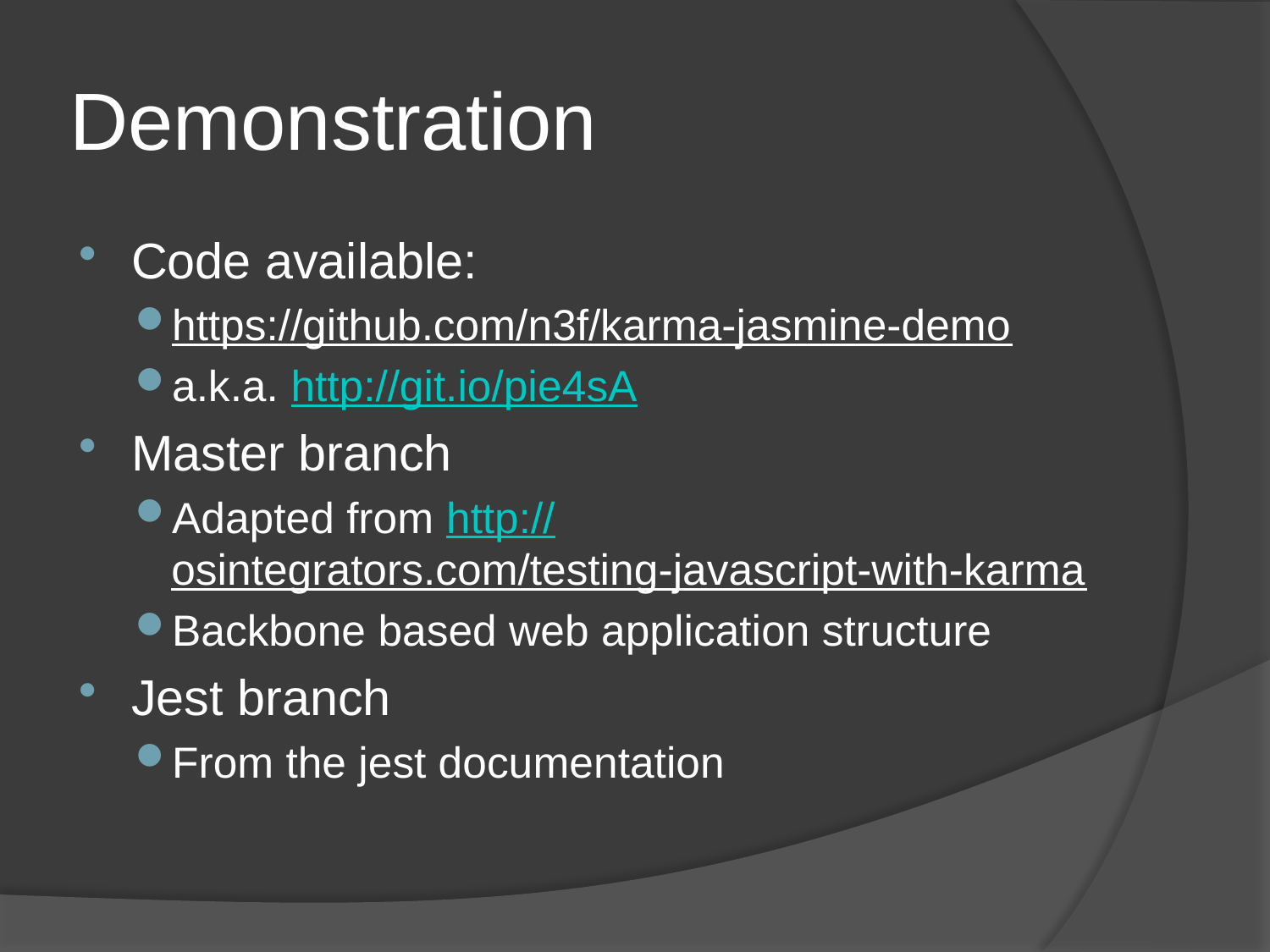

# Demonstration
Code available:
https://github.com/n3f/karma-jasmine-demo
a.k.a. http://git.io/pie4sA
Master branch
Adapted from http://osintegrators.com/testing-javascript-with-karma
Backbone based web application structure
Jest branch
From the jest documentation